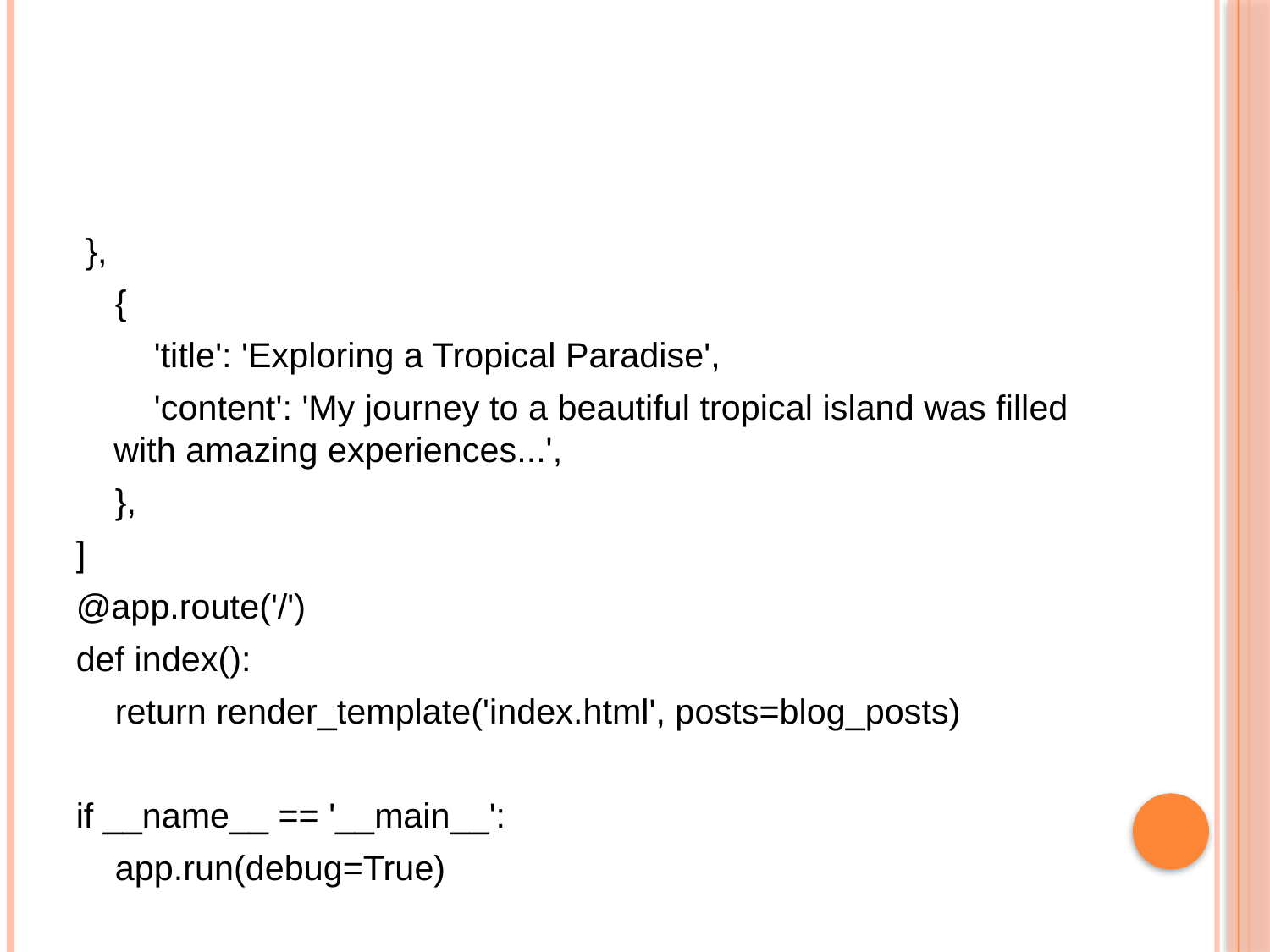

#
 },
    {
        'title': 'Exploring a Tropical Paradise',
        'content': 'My journey to a beautiful tropical island was filled with amazing experiences...',
    },
]
@app.route('/')
def index():
    return render_template('index.html', posts=blog_posts)

if __name__ == '__main__':
    app.run(debug=True)